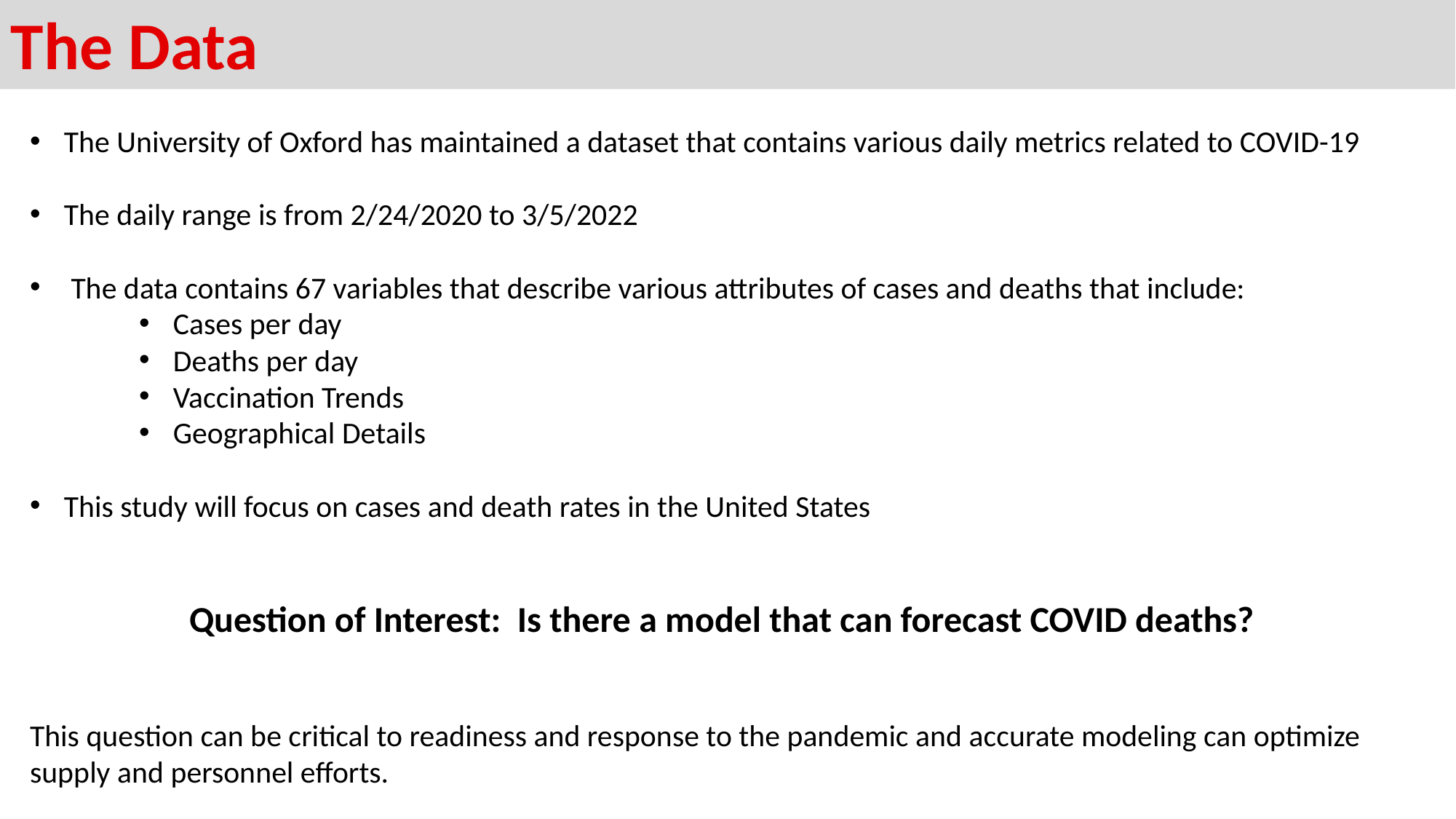

The Data
The University of Oxford has maintained a dataset that contains various daily metrics related to COVID-19

The daily range is from 2/24/2020 to 3/5/2022

 The data contains 67 variables that describe various attributes of cases and deaths that include:
Cases per day
Deaths per day
Vaccination Trends
Geographical Details

This study will focus on cases and death rates in the United States

Question of Interest:  Is there a model that can forecast COVID deaths?

This question can be critical to readiness and response to the pandemic and accurate modeling can optimize supply and personnel efforts.